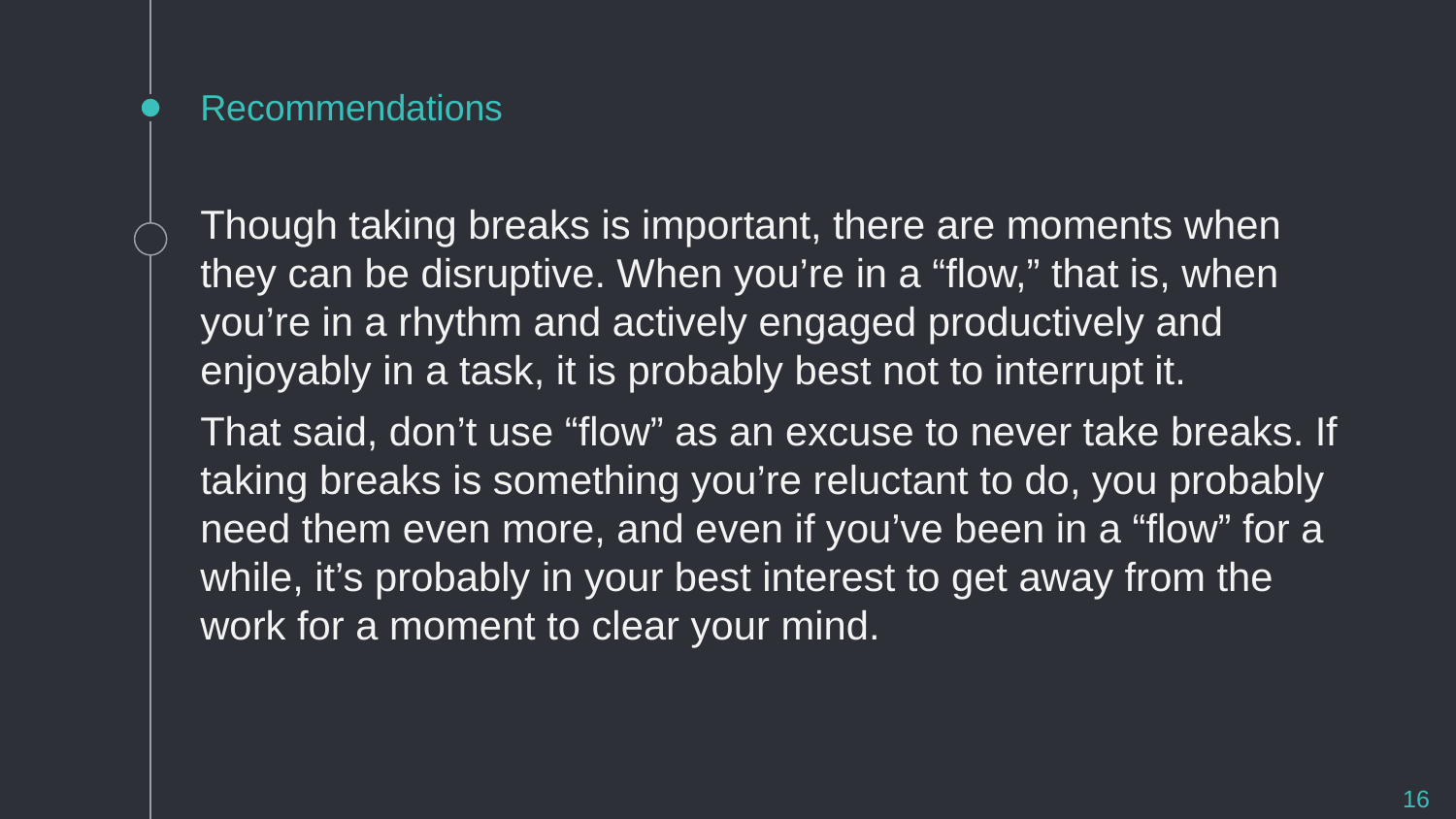

# Recommendations
Though taking breaks is important, there are moments when they can be disruptive. When you’re in a “flow,” that is, when you’re in a rhythm and actively engaged productively and enjoyably in a task, it is probably best not to interrupt it.
That said, don’t use “flow” as an excuse to never take breaks. If taking breaks is something you’re reluctant to do, you probably need them even more, and even if you’ve been in a “flow” for a while, it’s probably in your best interest to get away from the work for a moment to clear your mind.
16